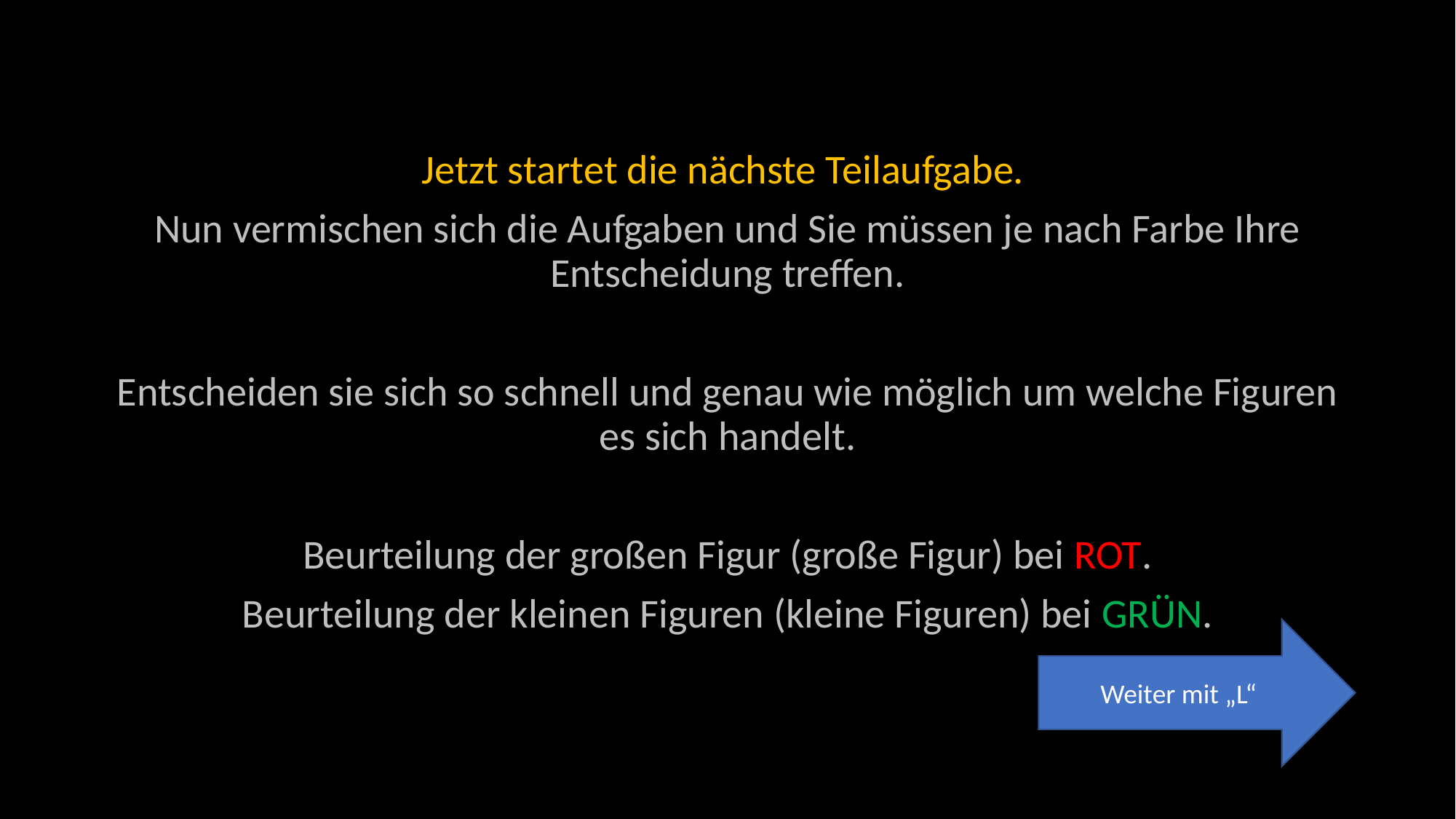

Jetzt startet die nächste Teilaufgabe.
Nun vermischen sich die Aufgaben und Sie müssen je nach Farbe Ihre Entscheidung treffen.

Entscheiden sie sich so schnell und genau wie möglich um welche Figuren es sich handelt.

Beurteilung der großen Figur (große Figur) bei ROT.
Beurteilung der kleinen Figuren (kleine Figuren) bei GRÜN.

Weiter mit „L“